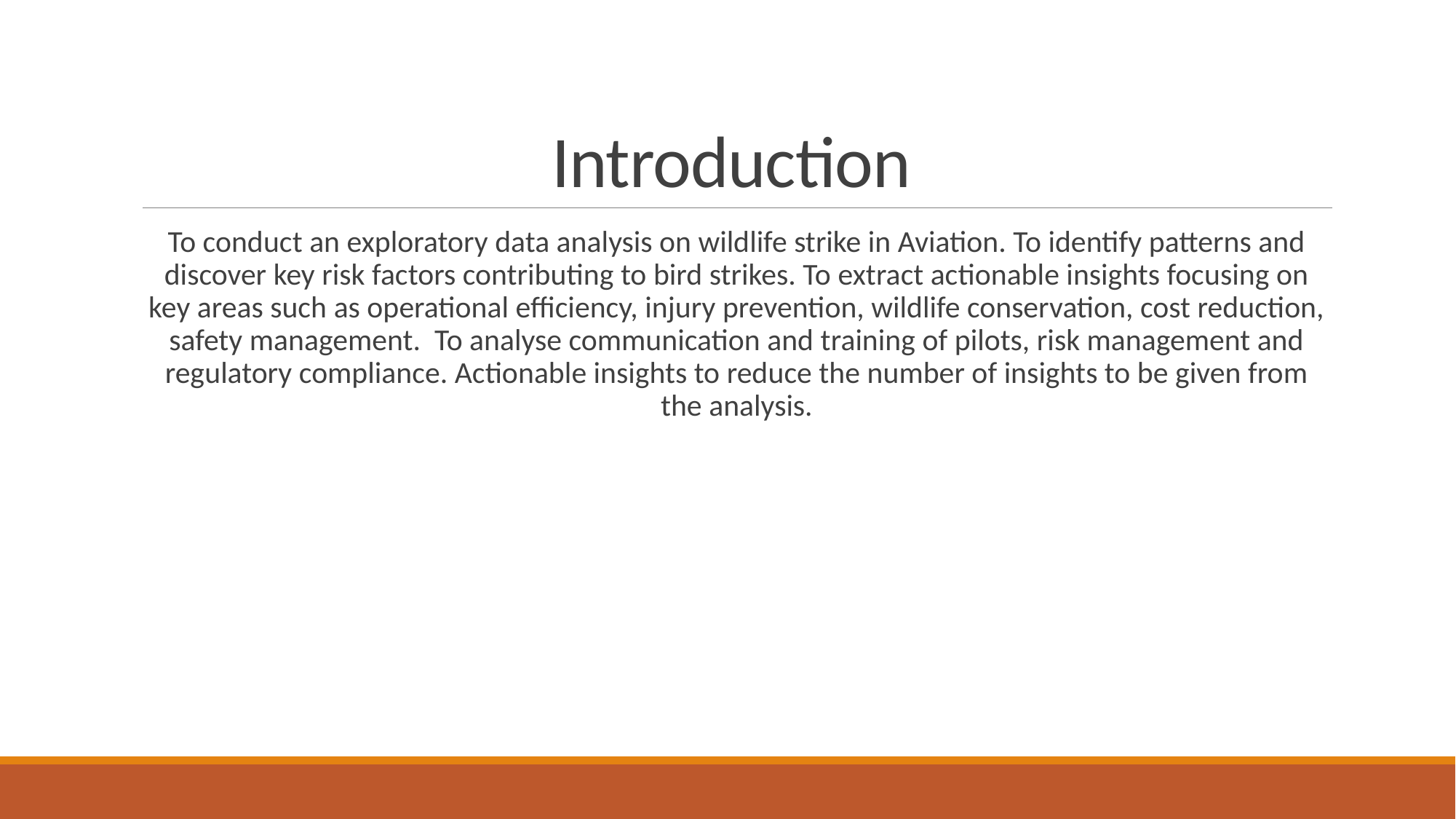

# Introduction
To conduct an exploratory data analysis on wildlife strike in Aviation. To identify patterns and discover key risk factors contributing to bird strikes. To extract actionable insights focusing on key areas such as operational efficiency, injury prevention, wildlife conservation, cost reduction, safety management.  To analyse communication and training of pilots, risk management and regulatory compliance. Actionable insights to reduce the number of insights to be given from the analysis.